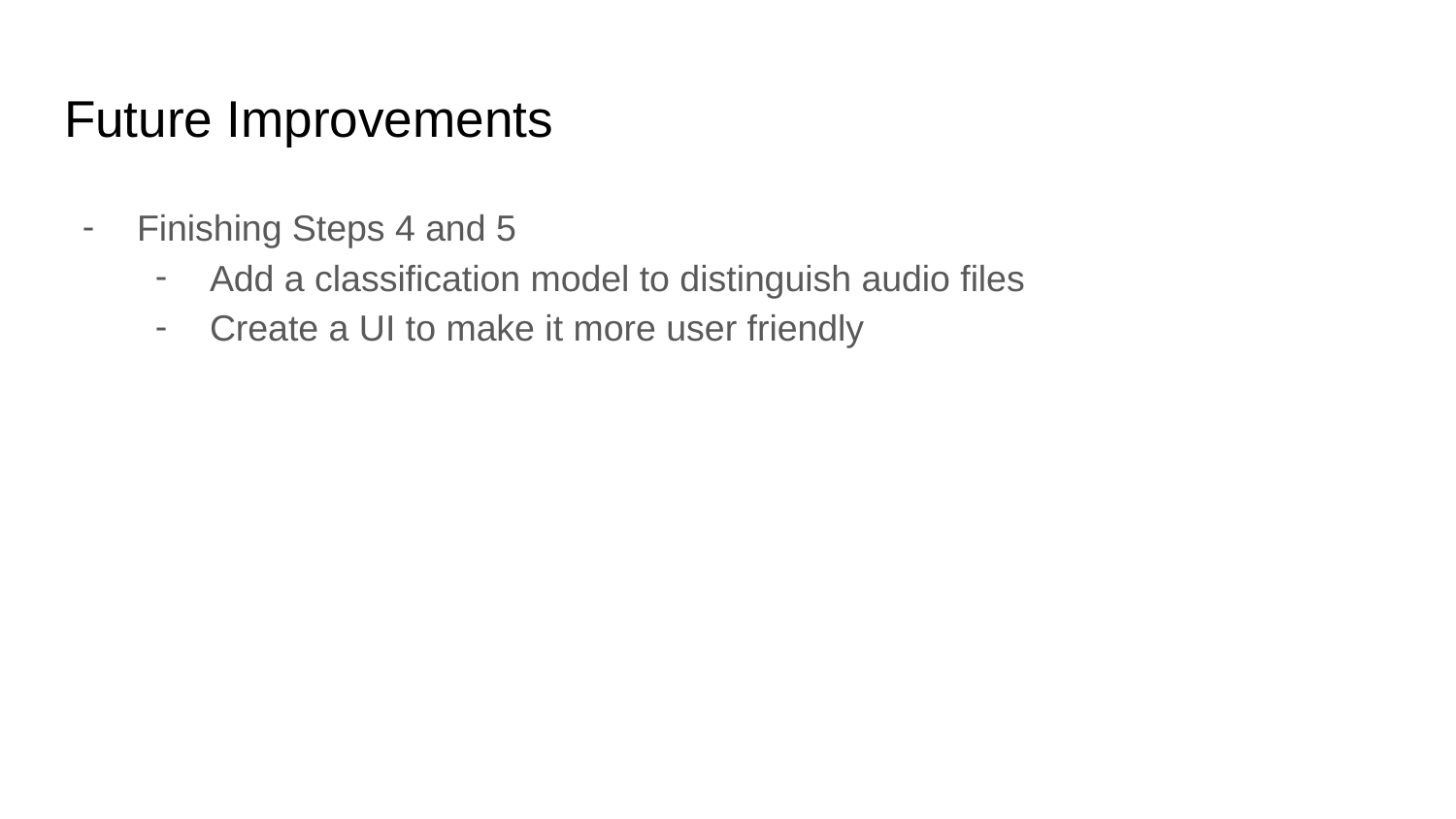

# Future Improvements
Finishing Steps 4 and 5
Add a classification model to distinguish audio files
Create a UI to make it more user friendly